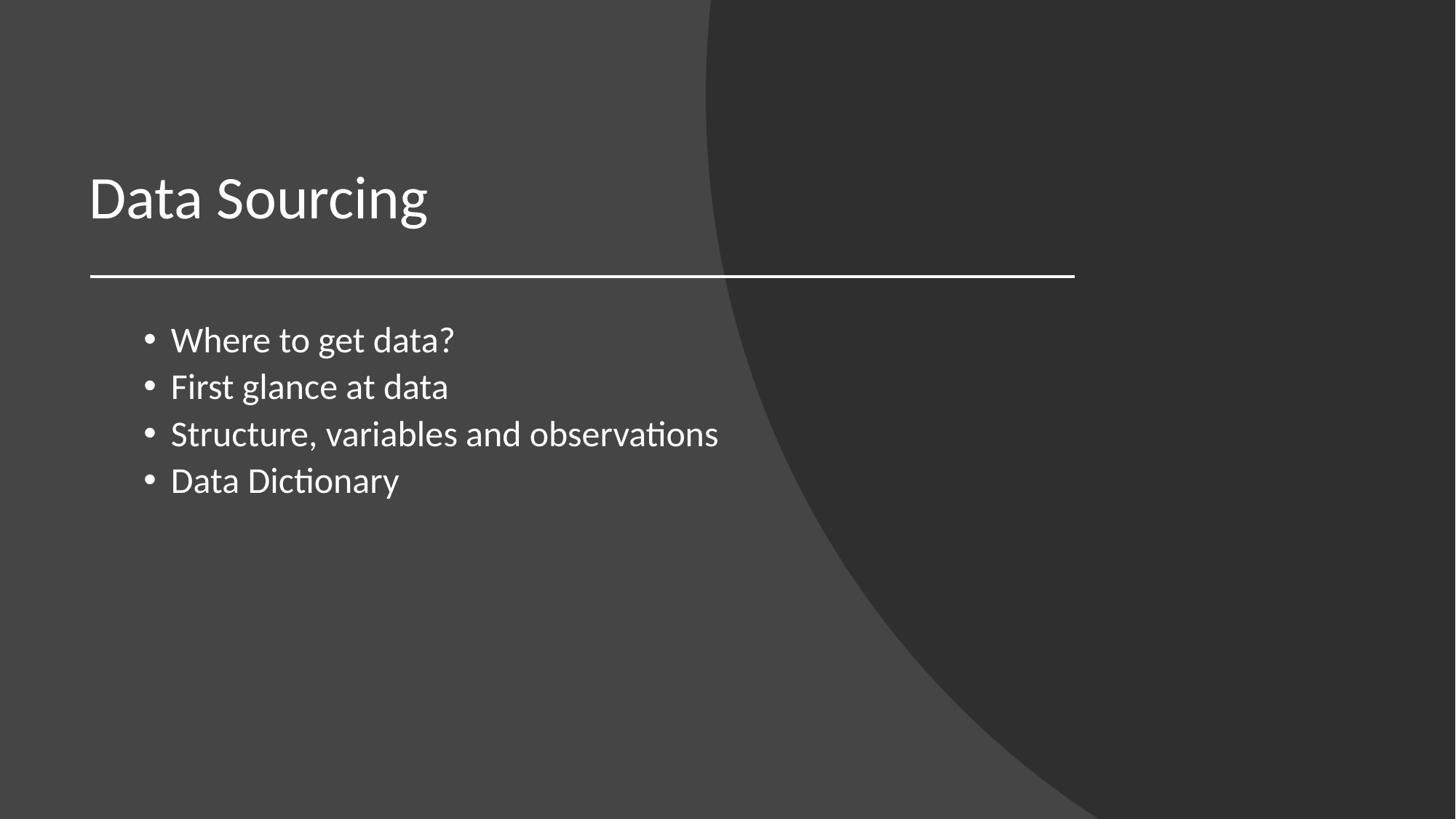

# Data Sourcing
Where to get data?
First glance at data
Structure, variables and observations
Data Dictionary